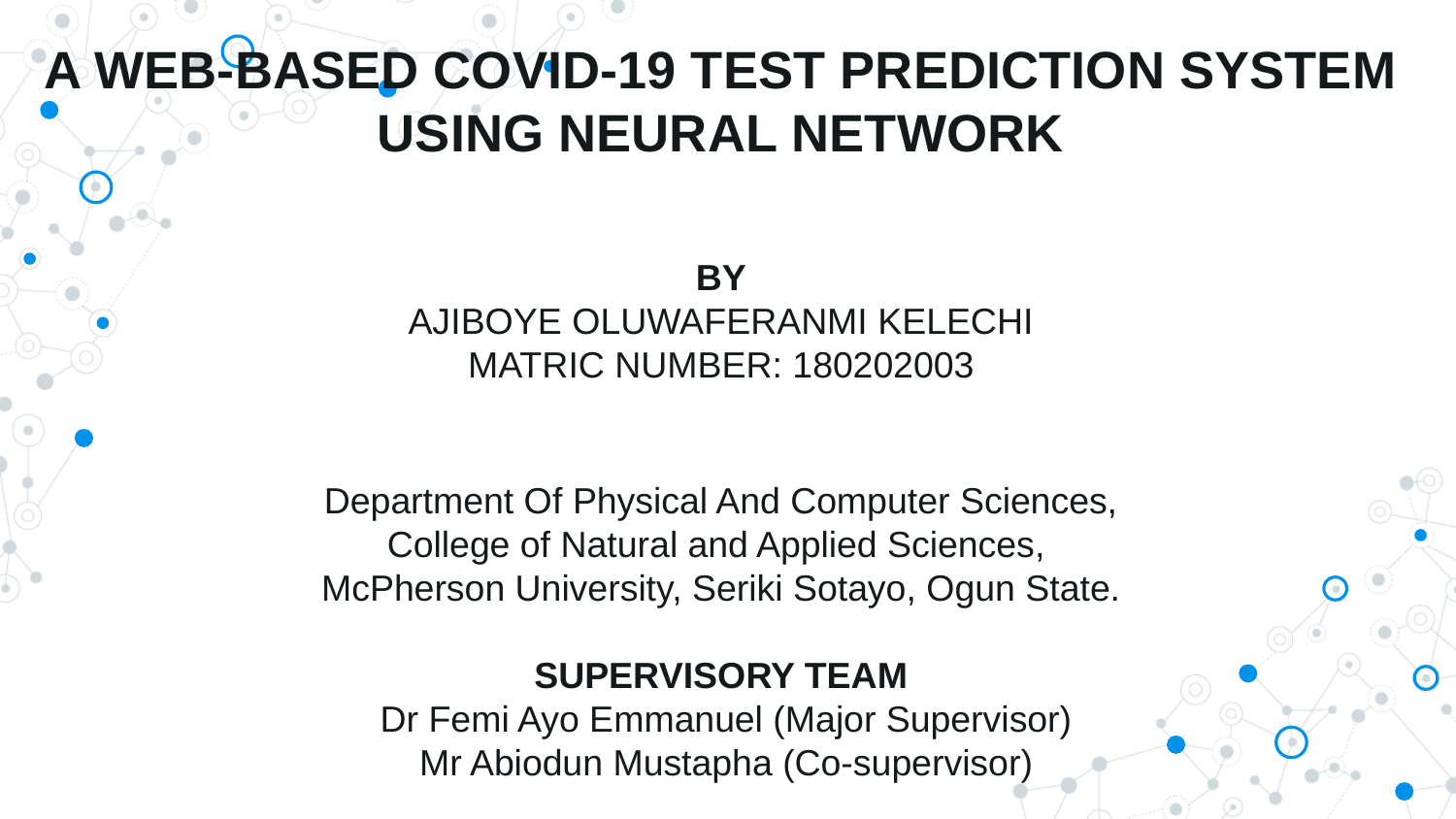

# A WEB-BASED COVID-19 TEST PREDICTION SYSTEM USING NEURAL NETWORK BY AJIBOYE OLUWAFERANMI KELECHI MATRIC NUMBER: 180202003 Department Of Physical And Computer Sciences, College of Natural and Applied Sciences, McPherson University, Seriki Sotayo, Ogun State. SUPERVISORY TEAM Dr Femi Ayo Emmanuel (Major Supervisor) Mr Abiodun Mustapha (Co-supervisor)